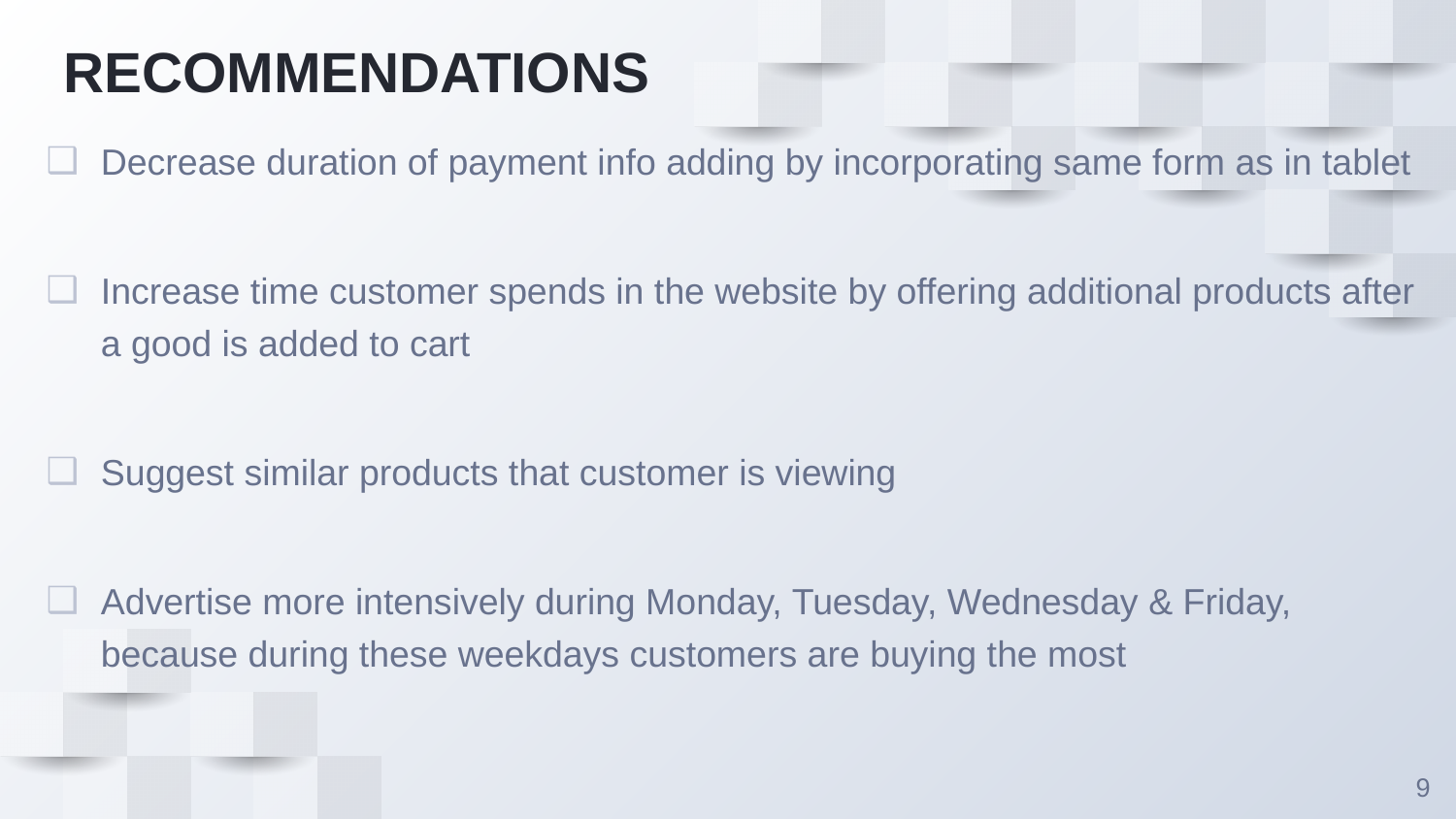

RECOMMENDATIONS
Decrease duration of payment info adding by incorporating same form as in tablet

Increase time customer spends in the website by offering additional products after a good is added to cart

Suggest similar products that customer is viewing

Advertise more intensively during Monday, Tuesday, Wednesday & Friday, because during these weekdays customers are buying the most
9